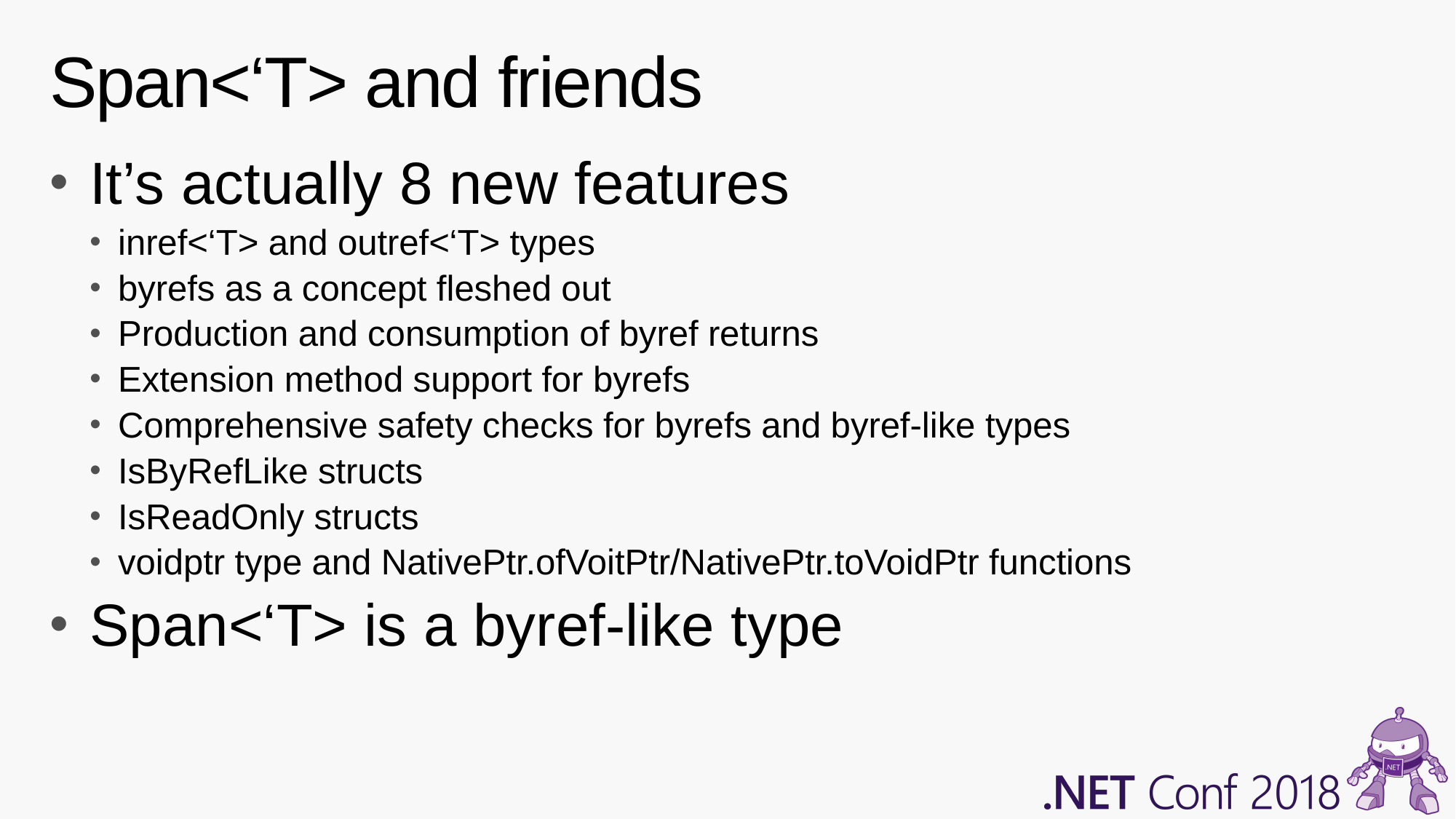

# Span<‘T> and friends
It’s actually 8 new features
inref<‘T> and outref<‘T> types
byrefs as a concept fleshed out
Production and consumption of byref returns
Extension method support for byrefs
Comprehensive safety checks for byrefs and byref-like types
IsByRefLike structs
IsReadOnly structs
voidptr type and NativePtr.ofVoitPtr/NativePtr.toVoidPtr functions
Span<‘T> is a byref-like type